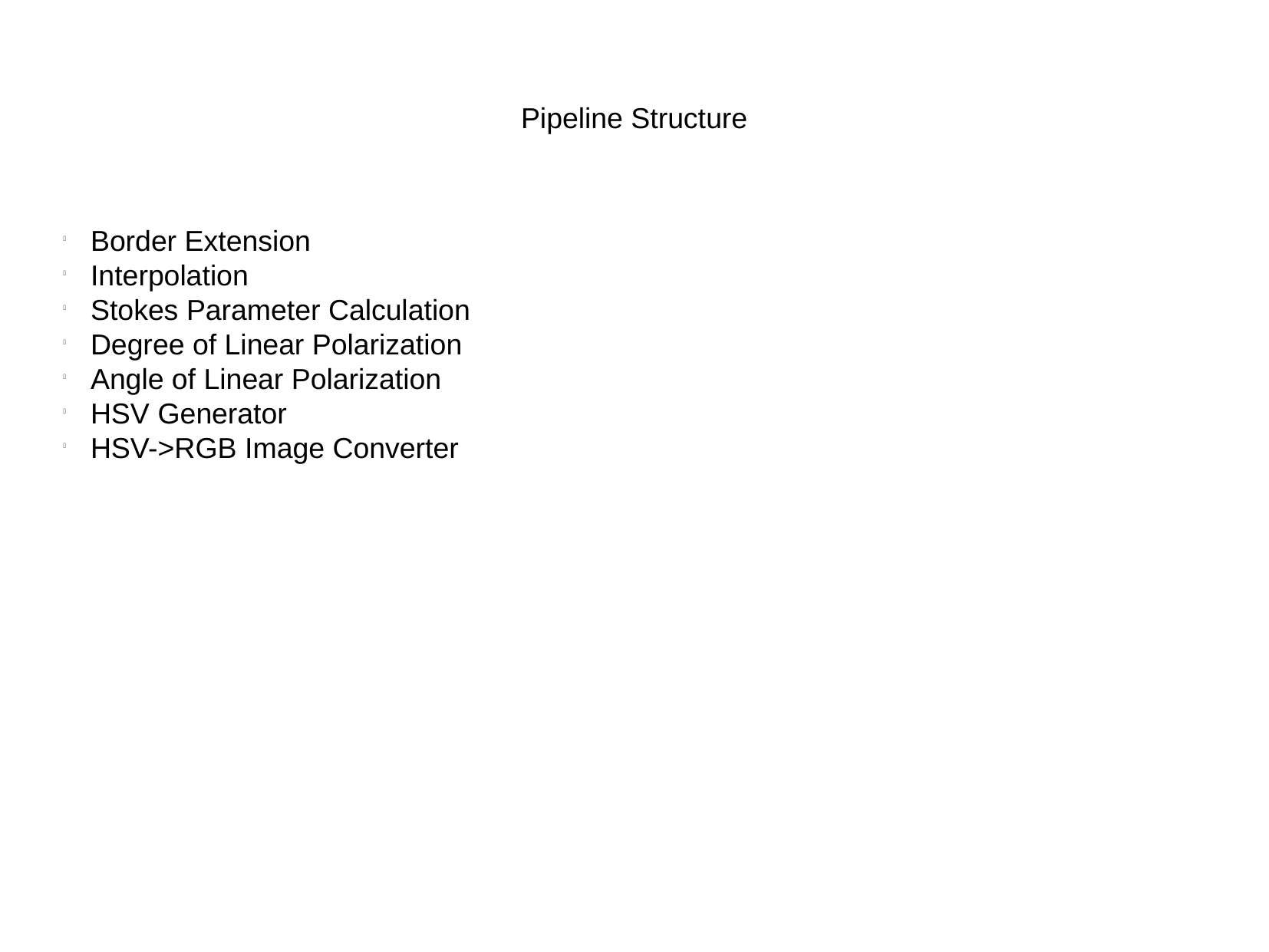

Pipeline Structure
Border Extension
Interpolation
Stokes Parameter Calculation
Degree of Linear Polarization
Angle of Linear Polarization
HSV Generator
HSV->RGB Image Converter